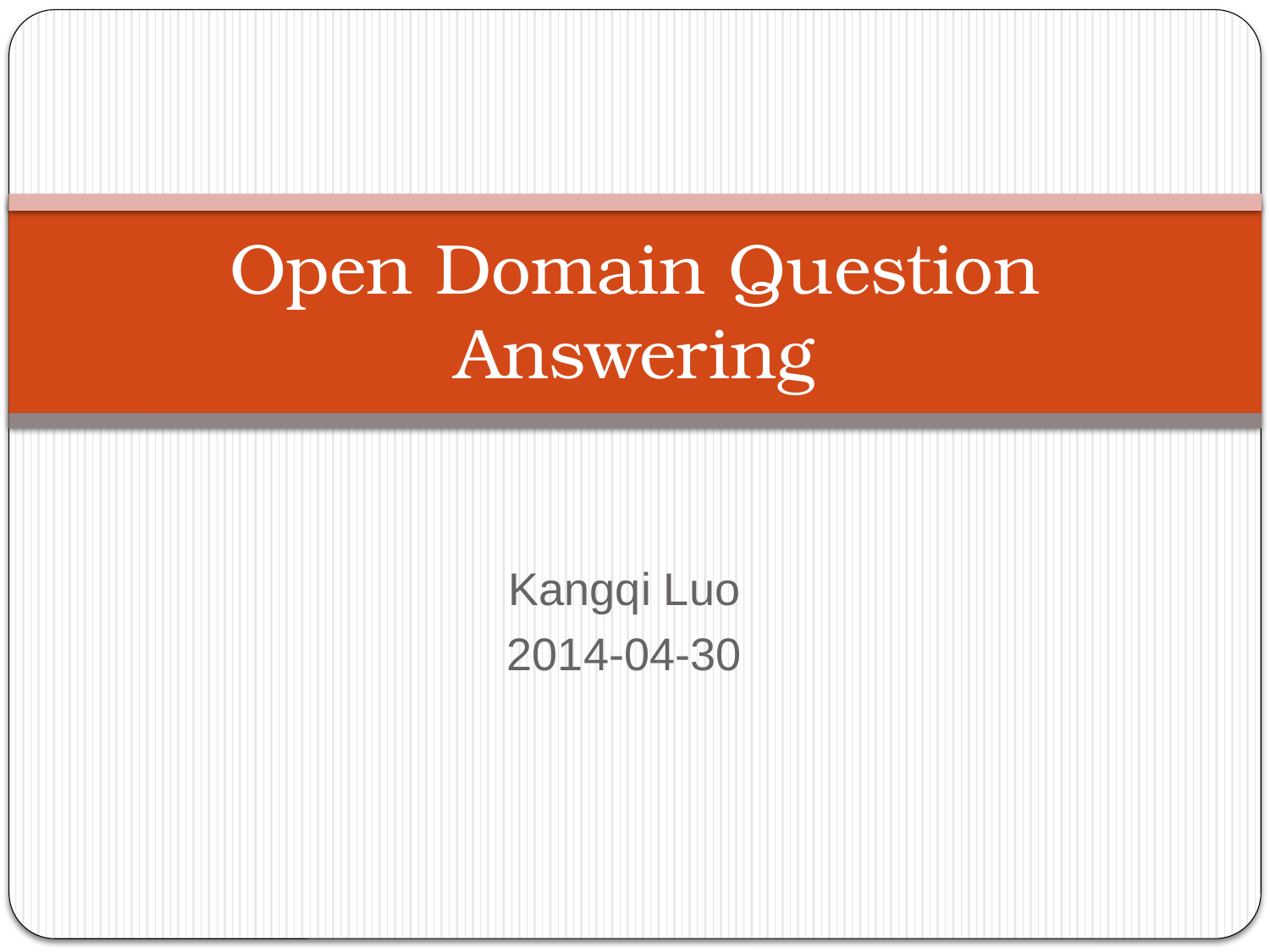

# Open Domain Question Answering
Kangqi Luo
2014-04-30